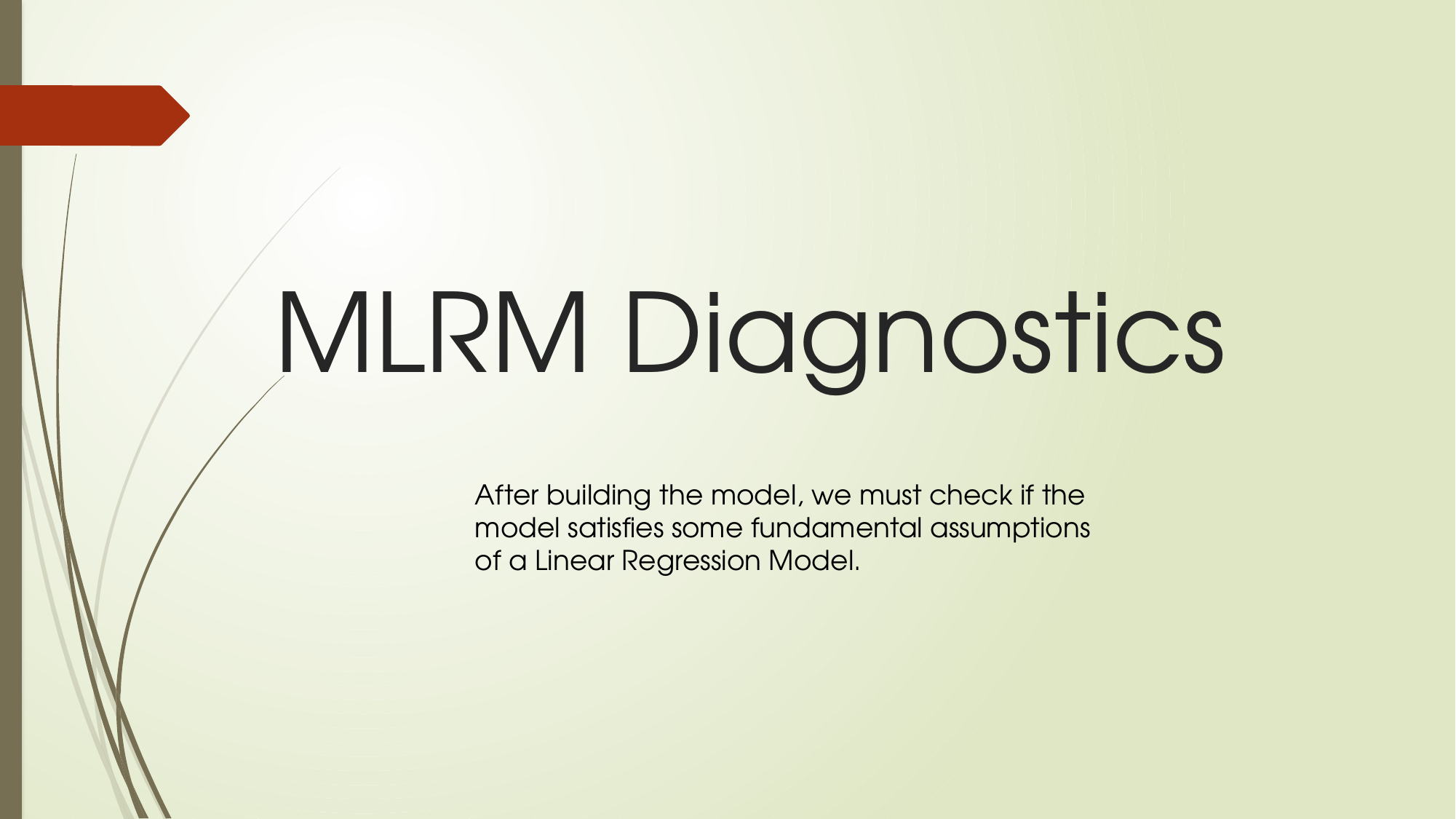

# MLRM Diagnostics
After building the model, we must check if the model satisfies some fundamental assumptions of a Linear Regression Model.